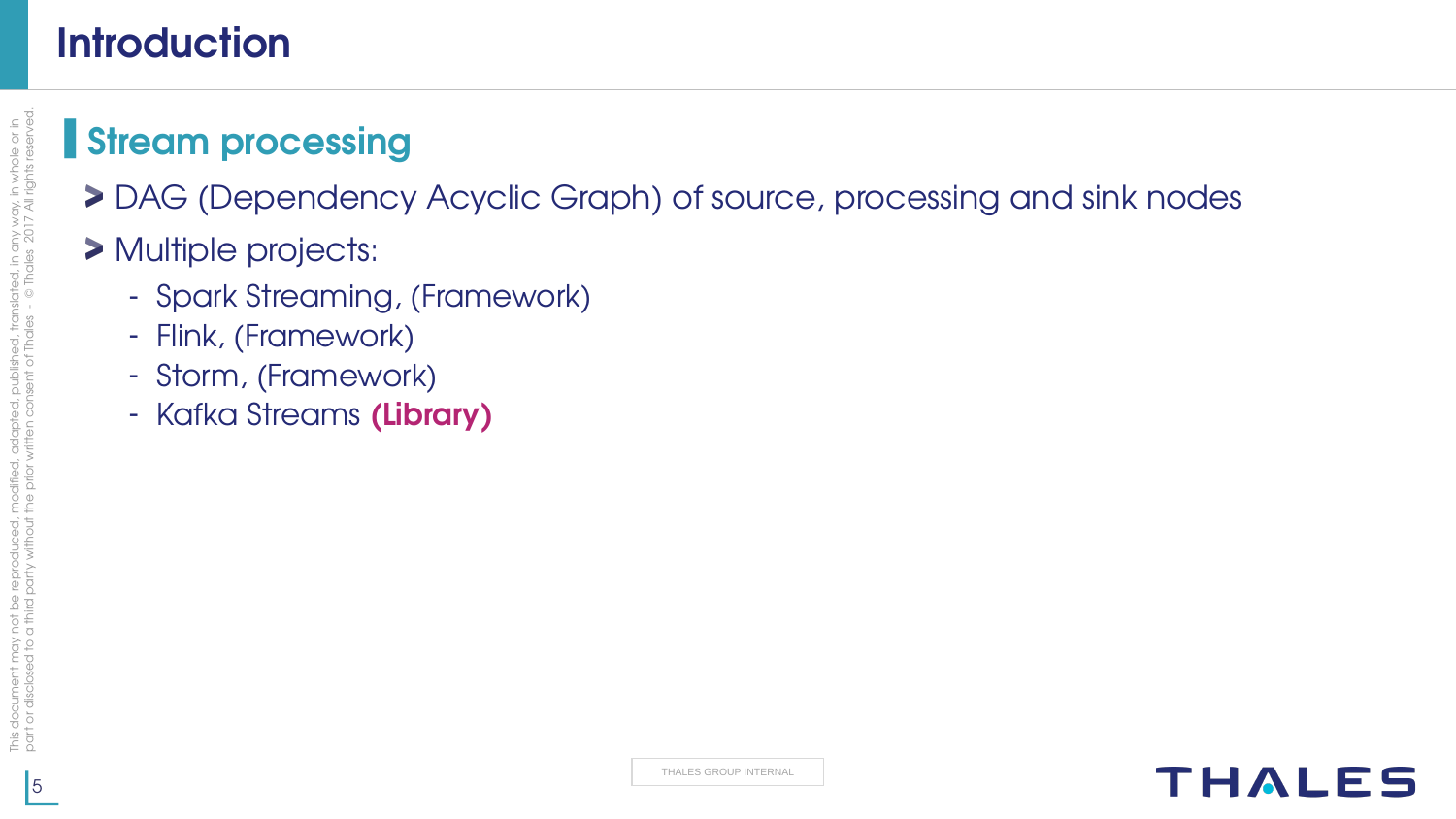

# Introduction
Stream processing
DAG (Dependency Acyclic Graph) of source, processing and sink nodes
Multiple projects:
Spark Streaming, (Framework)
Flink, (Framework)
Storm, (Framework)
Kafka Streams (Library)